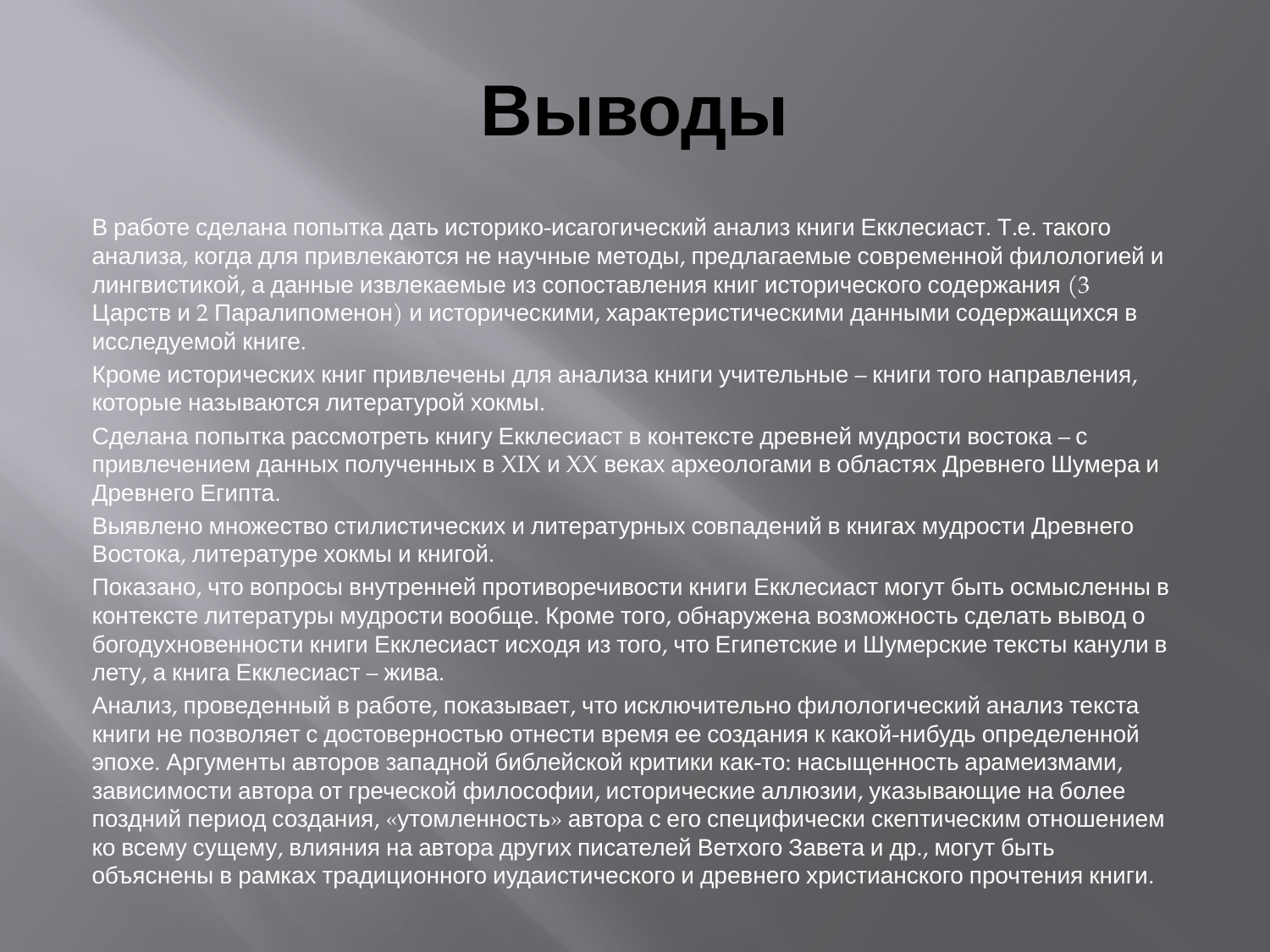

# Выводы
В работе сделана попытка дать историко-исагогический анализ книги Екклесиаст. Т.е. такого анализа, когда для привлекаются не научные методы, предлагаемые современной филологией и лингвистикой, а данные извлекаемые из сопоставления книг исторического содержания (3 Царств и 2 Паралипоменон) и историческими, характеристическими данными содержащихся в исследуемой книге.
Кроме исторических книг привлечены для анализа книги учительные – книги того направления, которые называются литературой хокмы.
Сделана попытка рассмотреть книгу Екклесиаст в контексте древней мудрости востока – с привлечением данных полученных в XIX и XX веках археологами в областях Древнего Шумера и Древнего Египта.
Выявлено множество стилистических и литературных совпадений в книгах мудрости Древнего Востока, литературе хокмы и книгой.
Показано, что вопросы внутренней противоречивости книги Екклесиаст могут быть осмысленны в контексте литературы мудрости вообще. Кроме того, обнаружена возможность сделать вывод о богодухновенности книги Екклесиаст исходя из того, что Египетские и Шумерские тексты канули в лету, а книга Екклесиаст – жива.
Анализ, проведенный в работе, показывает, что исключительно филологический анализ текста книги не позволяет с достоверностью отнести время ее создания к какой-нибудь определенной эпохе. Аргументы авторов западной библейской критики как-то: насыщенность арамеизмами, зависимости автора от греческой философии, исторические аллюзии, указывающие на более поздний период создания, «утомленность» автора с его специфически скептическим отношением ко всему сущему, влияния на автора других писателей Ветхого Завета и др., могут быть объяснены в рамках традиционного иудаистического и древнего христианского прочтения книги.